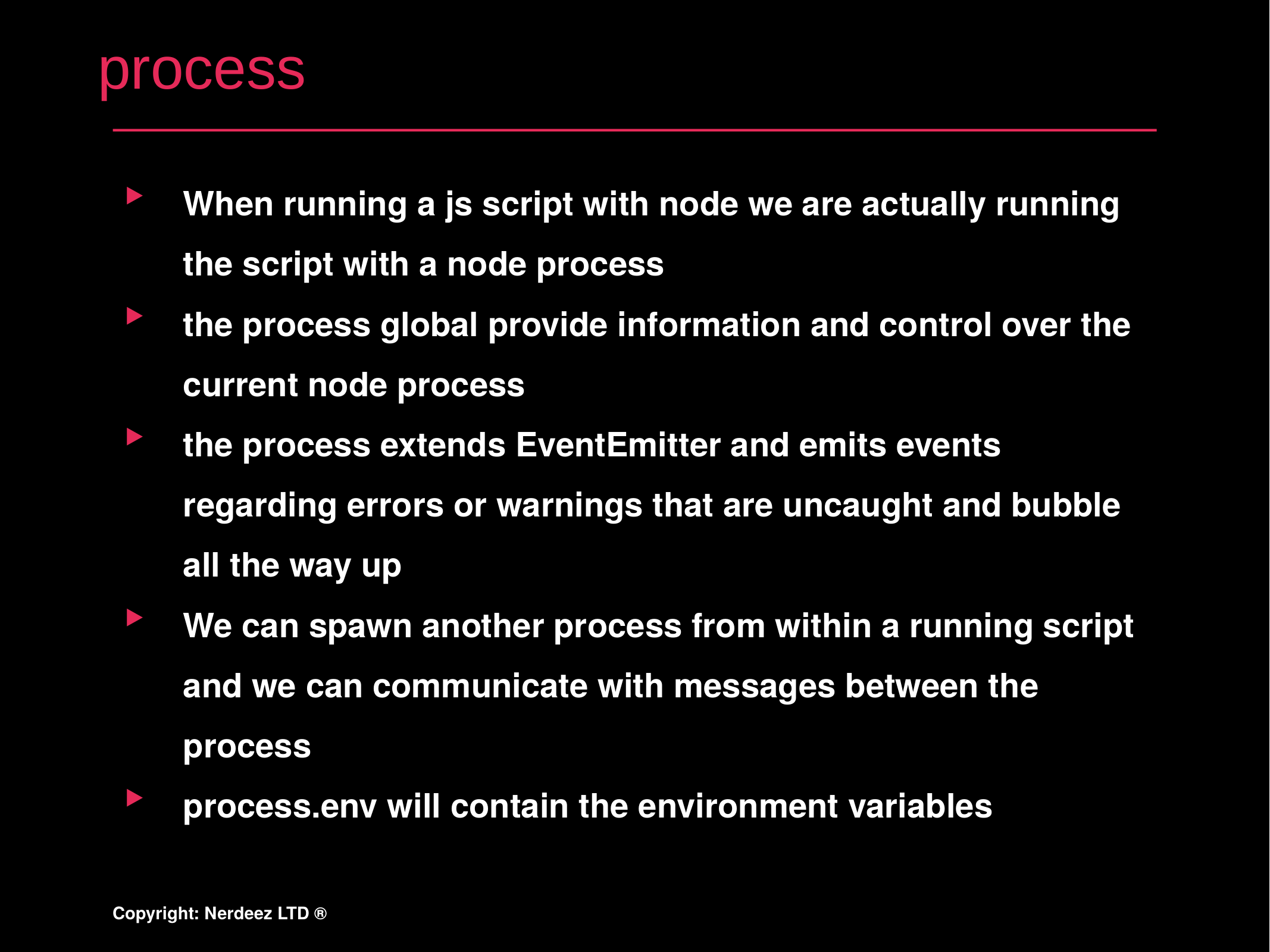

# process

When running a js script with node we are actually running the script with a node process
the process global provide information and control over the current node process
the process extends EventEmitter and emits events regarding errors or warnings that are uncaught and bubble all the way up
We can spawn another process from within a running script and we can communicate with messages between the process
process.env will contain the environment variables

Copyright: Nerdeez LTD ®